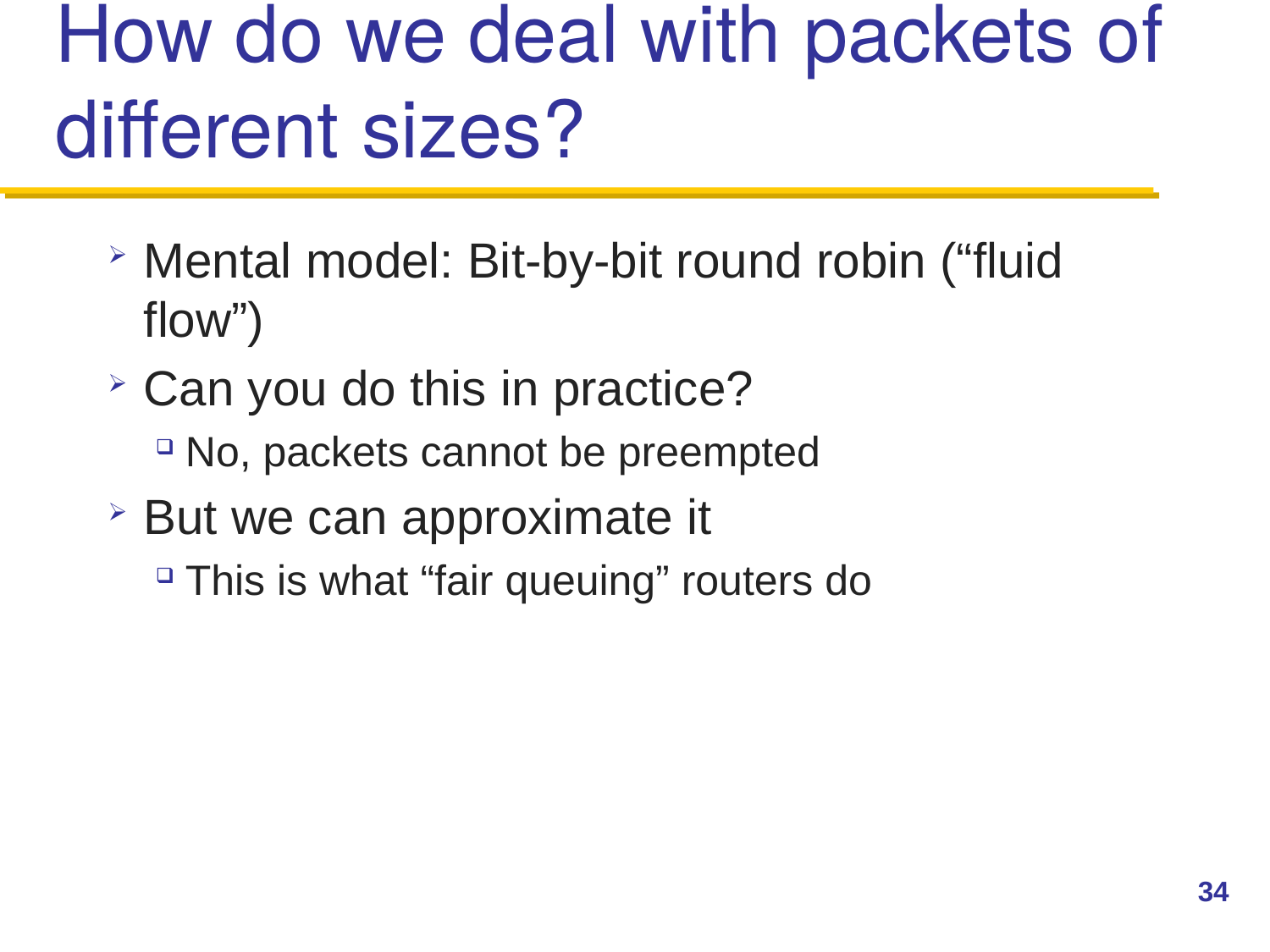

# How do we deal with packets of different sizes?
Mental model: Bit-by-bit round robin (“fluid flow”)
Can you do this in practice?
No, packets cannot be preempted
But we can approximate it
This is what “fair queuing” routers do
34